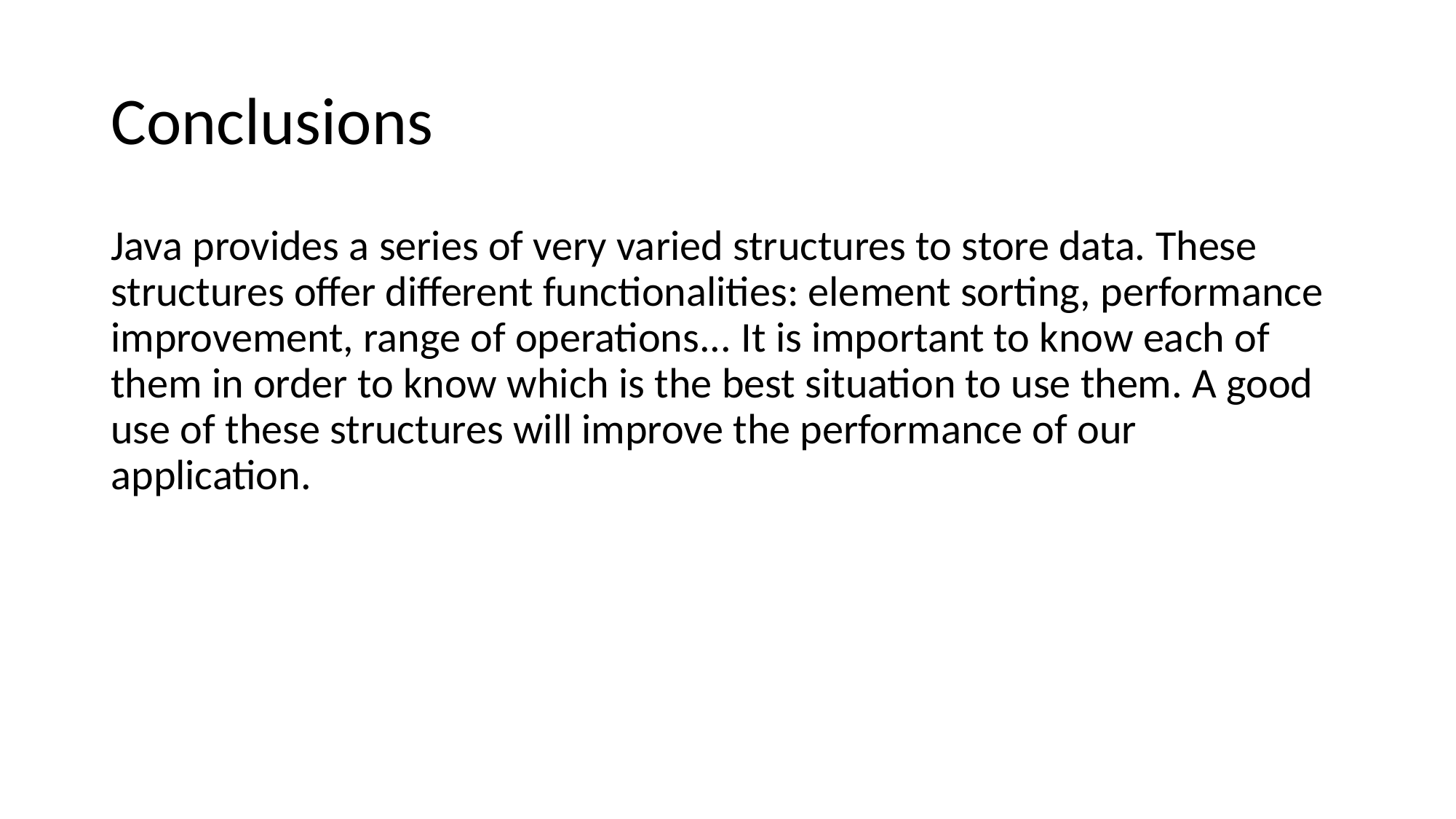

# Conclusions
Java provides a series of very varied structures to store data. These structures offer different functionalities: element sorting, performance improvement, range of operations... It is important to know each of them in order to know which is the best situation to use them. A good use of these structures will improve the performance of our application.